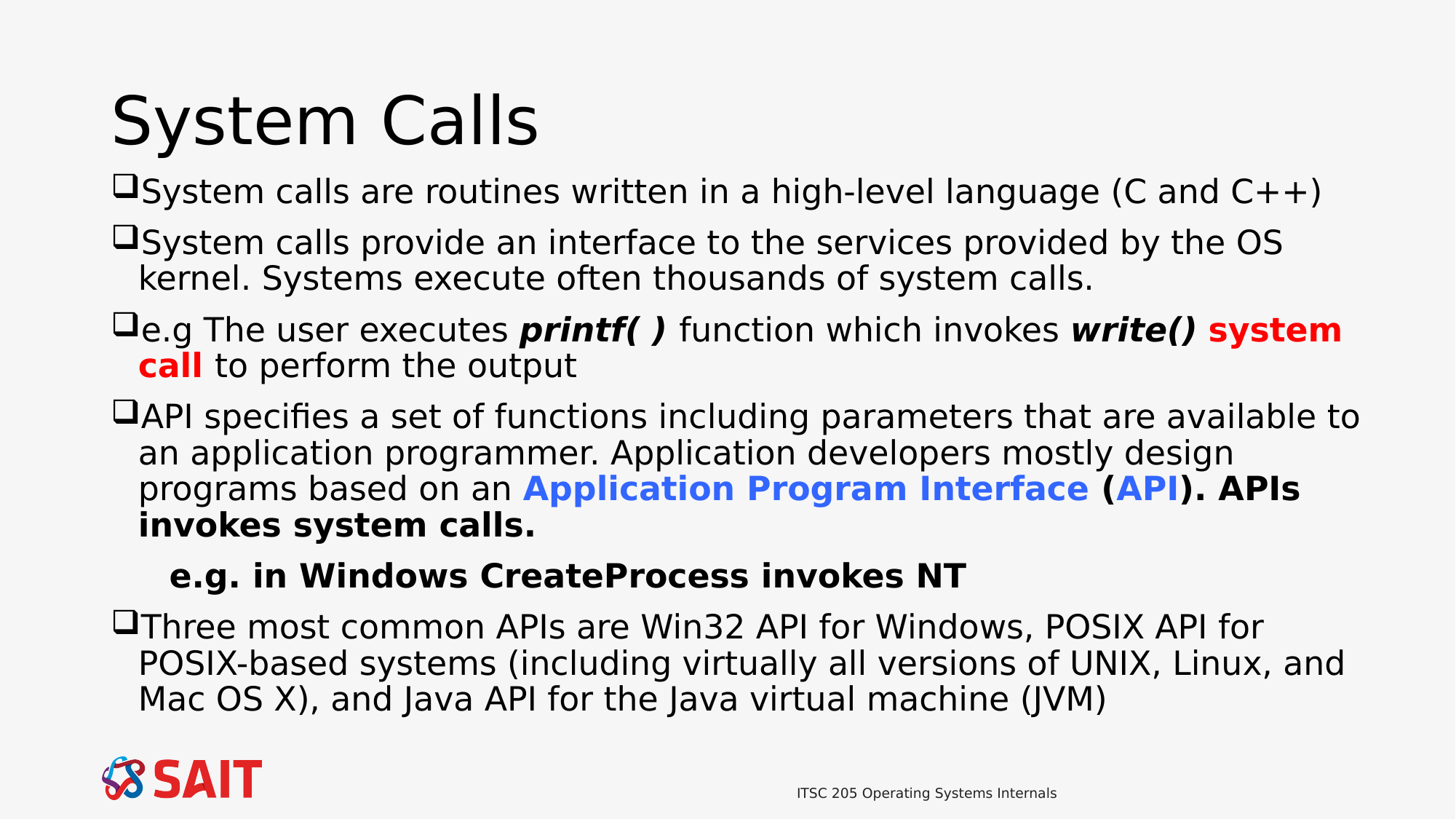

# System Calls
System calls are routines written in a high-level language (C and C++)
System calls provide an interface to the services provided by the OS kernel. Systems execute often thousands of system calls.
e.g The user executes printf( ) function which invokes write() system call to perform the output
API specifies a set of functions including parameters that are available to an application programmer. Application developers mostly design programs based on an Application Program Interface (API). APIs invokes system calls.
     e.g. in Windows CreateProcess invokes NT
Three most common APIs are Win32 API for Windows, POSIX API for POSIX-based systems (including virtually all versions of UNIX, Linux, and Mac OS X), and Java API for the Java virtual machine (JVM)

ITSC 205 Operating Systems Internals